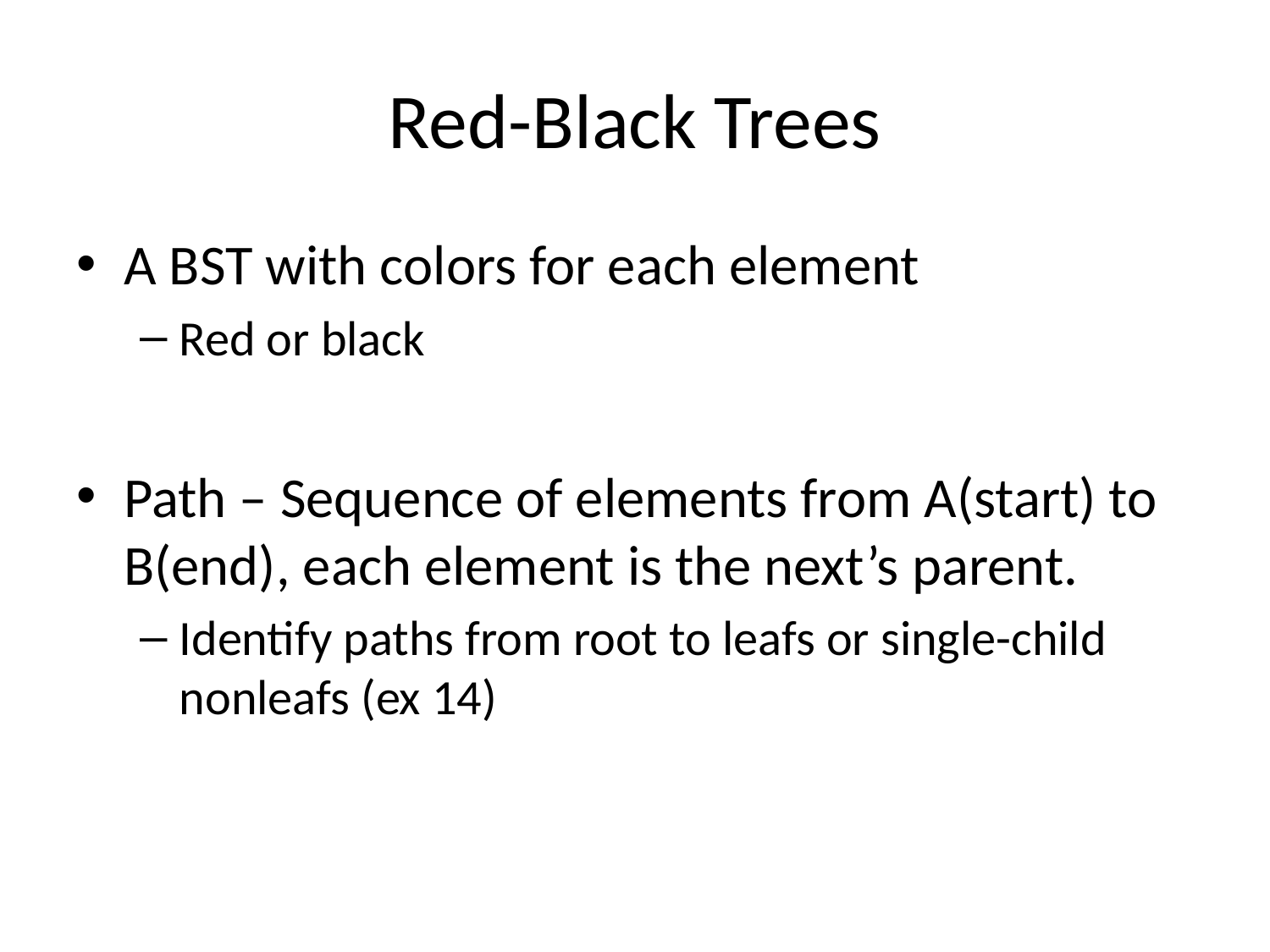

# Red-Black Trees
A BST with colors for each element
Red or black

Path – Sequence of elements from A(start) to B(end), each element is the next’s parent.
Identify paths from root to leafs or single-child nonleafs (ex 14)